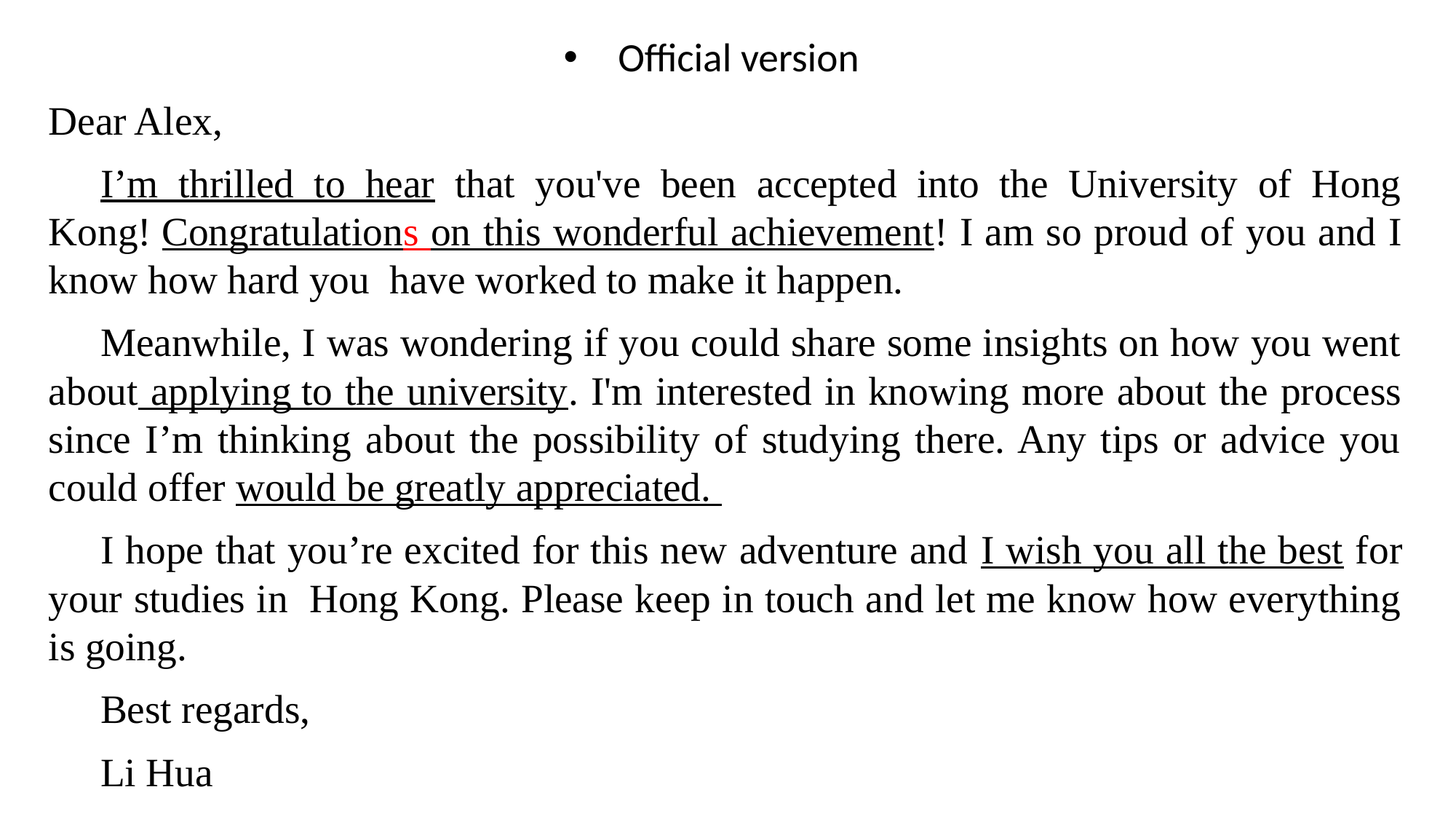

Official version
Dear Alex,
I’m thrilled to hear that you've been accepted into the University of Hong Kong! Congratulations on this wonderful achievement! I am so proud of you and I know how hard you  have worked to make it happen.
Meanwhile, I was wondering if you could share some insights on how you went about applying to the university. I'm interested in knowing more about the process since I’m thinking about the possibility of studying there. Any tips or advice you could offer would be greatly appreciated.
I hope that you’re excited for this new adventure and I wish you all the best for your studies in  Hong Kong. Please keep in touch and let me know how everything is going.
Best regards,
Li Hua